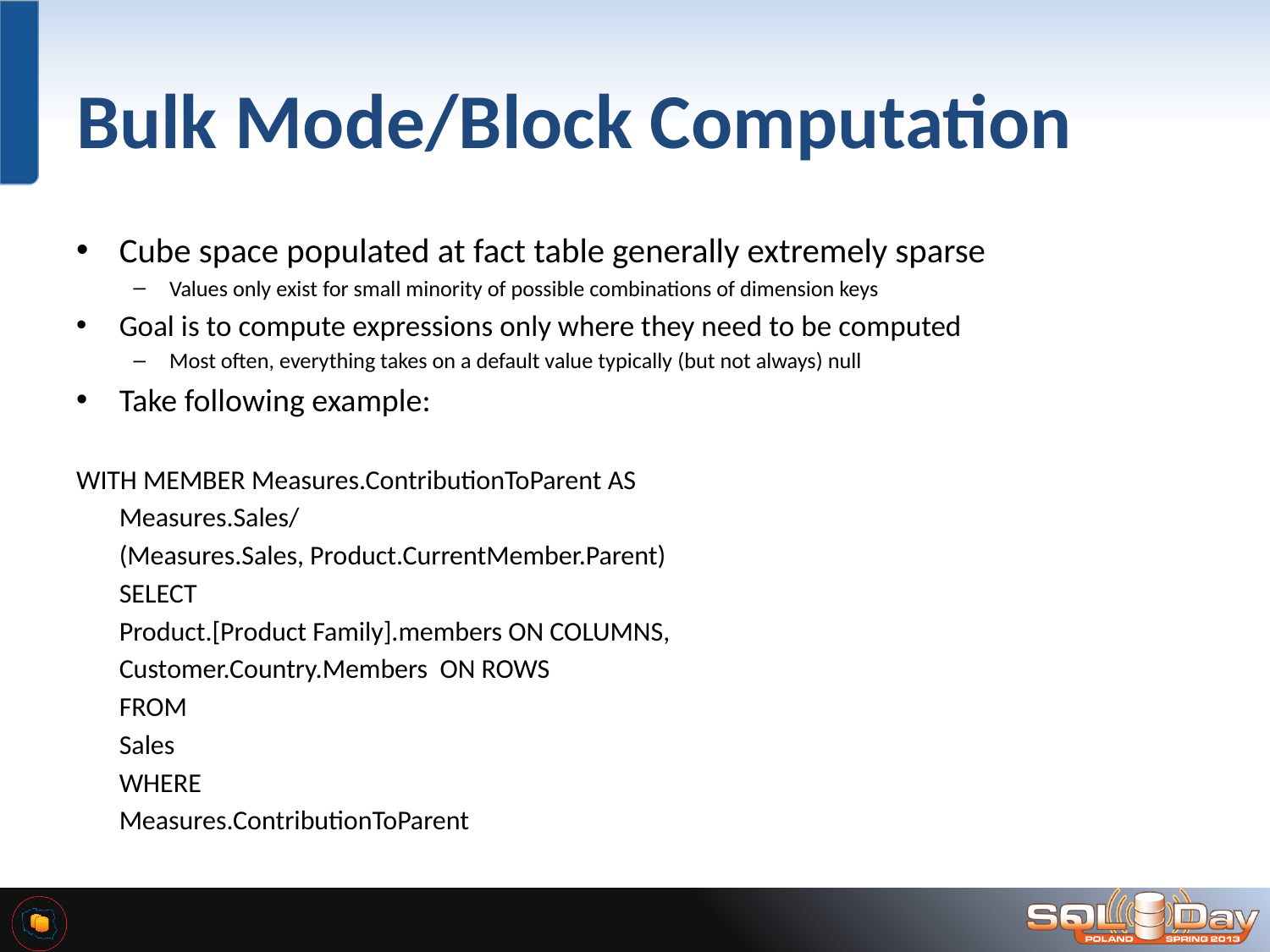

# Bulk Mode/Block Computation
Cube space populated at fact table generally extremely sparse
Values only exist for small minority of possible combinations of dimension keys
Goal is to compute expressions only where they need to be computed
Most often, everything takes on a default value typically (but not always) null
Take following example:
WITH MEMBER Measures.ContributionToParent AS
		Measures.Sales/
		(Measures.Sales, Product.CurrentMember.Parent)
	SELECT
		Product.[Product Family].members ON COLUMNS,
		Customer.Country.Members  ON ROWS
	FROM
		Sales
	WHERE
		Measures.ContributionToParent